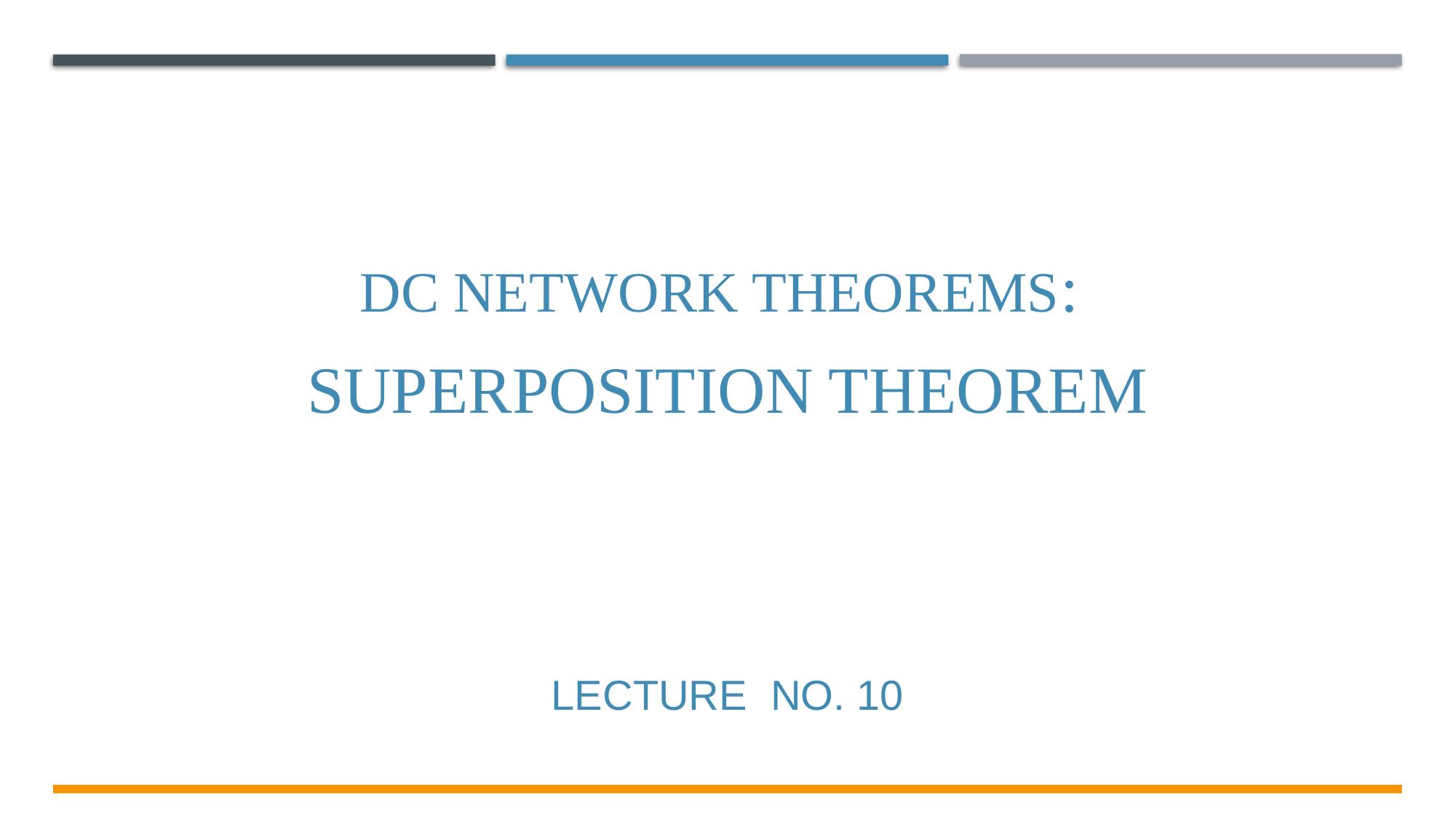

DC Network Theorems:
Superposition Theorem

Lecture  No. 10
Electrical & Electronics System EE1002
5